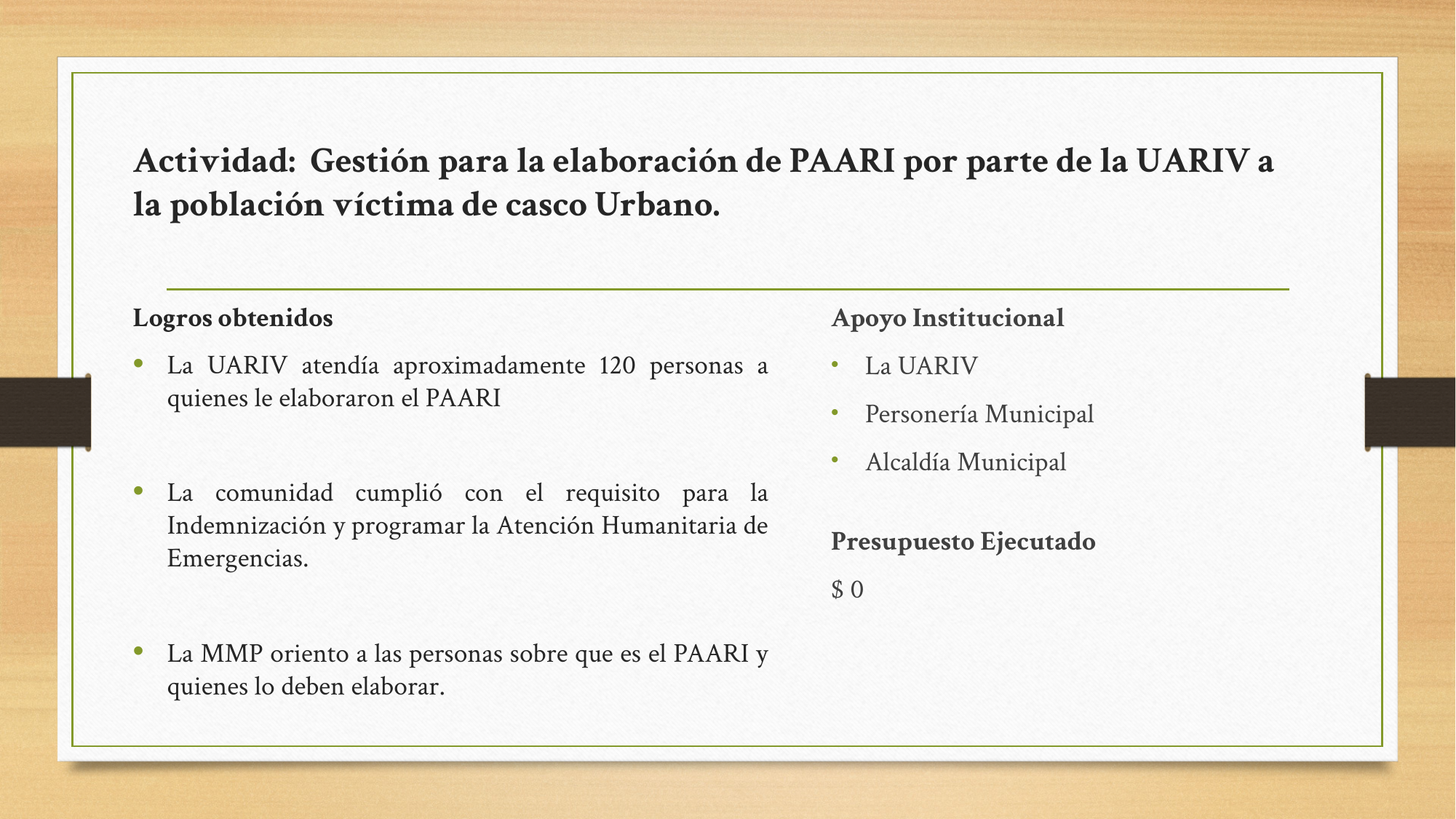

# Actividad:  Gestión para la elaboración de PAARI por parte de la UARIV a la población víctima de casco Urbano.
Logros obtenidos
La UARIV atendía aproximadamente 120 personas a quienes le elaboraron el PAARI

La comunidad cumplió con el requisito para la Indemnización y programar la Atención Humanitaria de Emergencias.

La MMP oriento a las personas sobre que es el PAARI y quienes lo deben elaborar.
Apoyo Institucional
La UARIV
Personería Municipal
Alcaldía Municipal

Presupuesto Ejecutado
$ 0